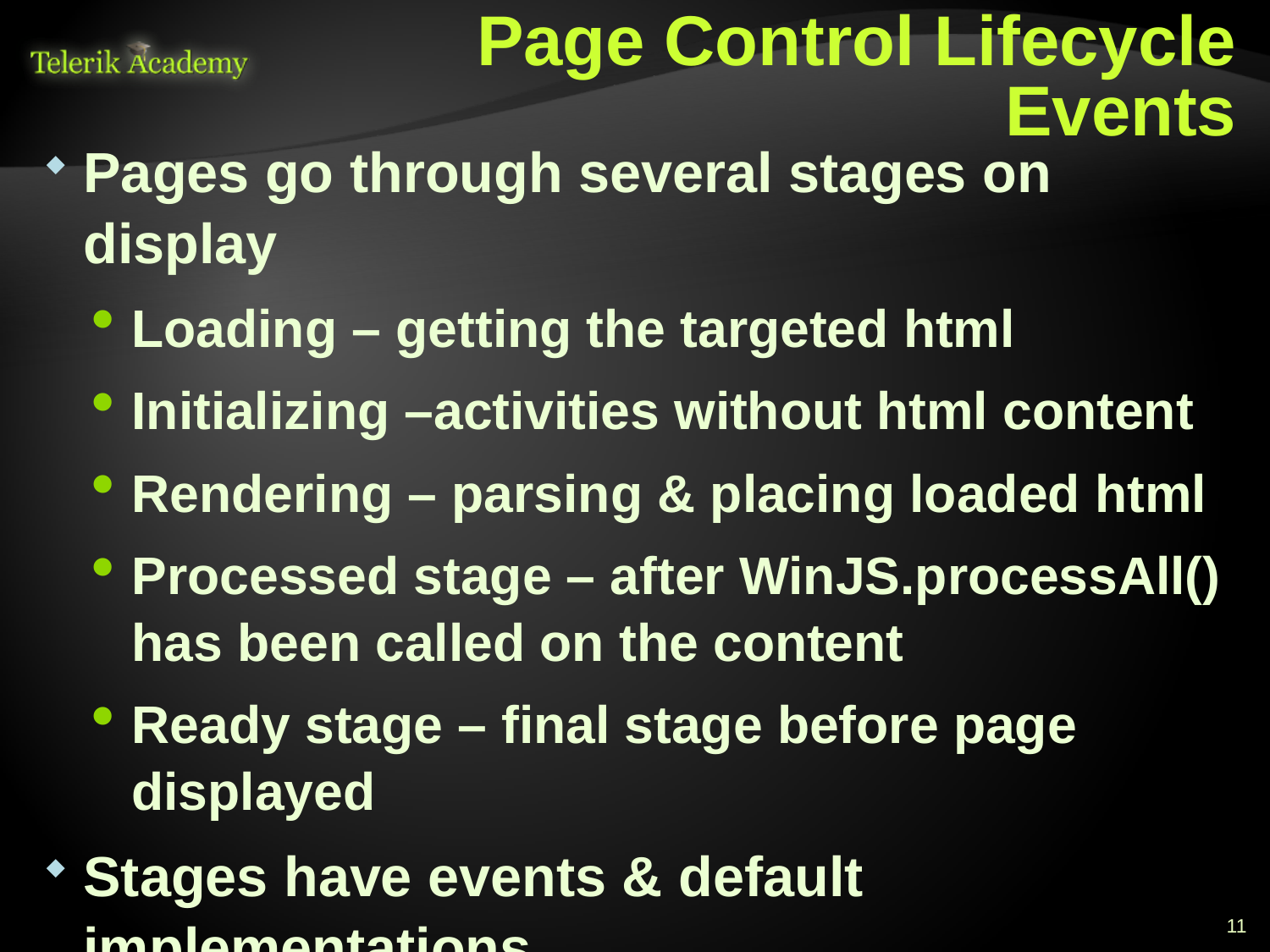

# Page Control Lifecycle Events
Pages go through several stages on display
Loading – getting the targeted html
Initializing –activities without html content
Rendering – parsing & placing loaded html
Processed stage – after WinJS.processAll() has been called on the content
Ready stage – final stage before page displayed
Stages have events & default implementations
Most stages can return a promise to delay the next while doing async work (except load & render)
11